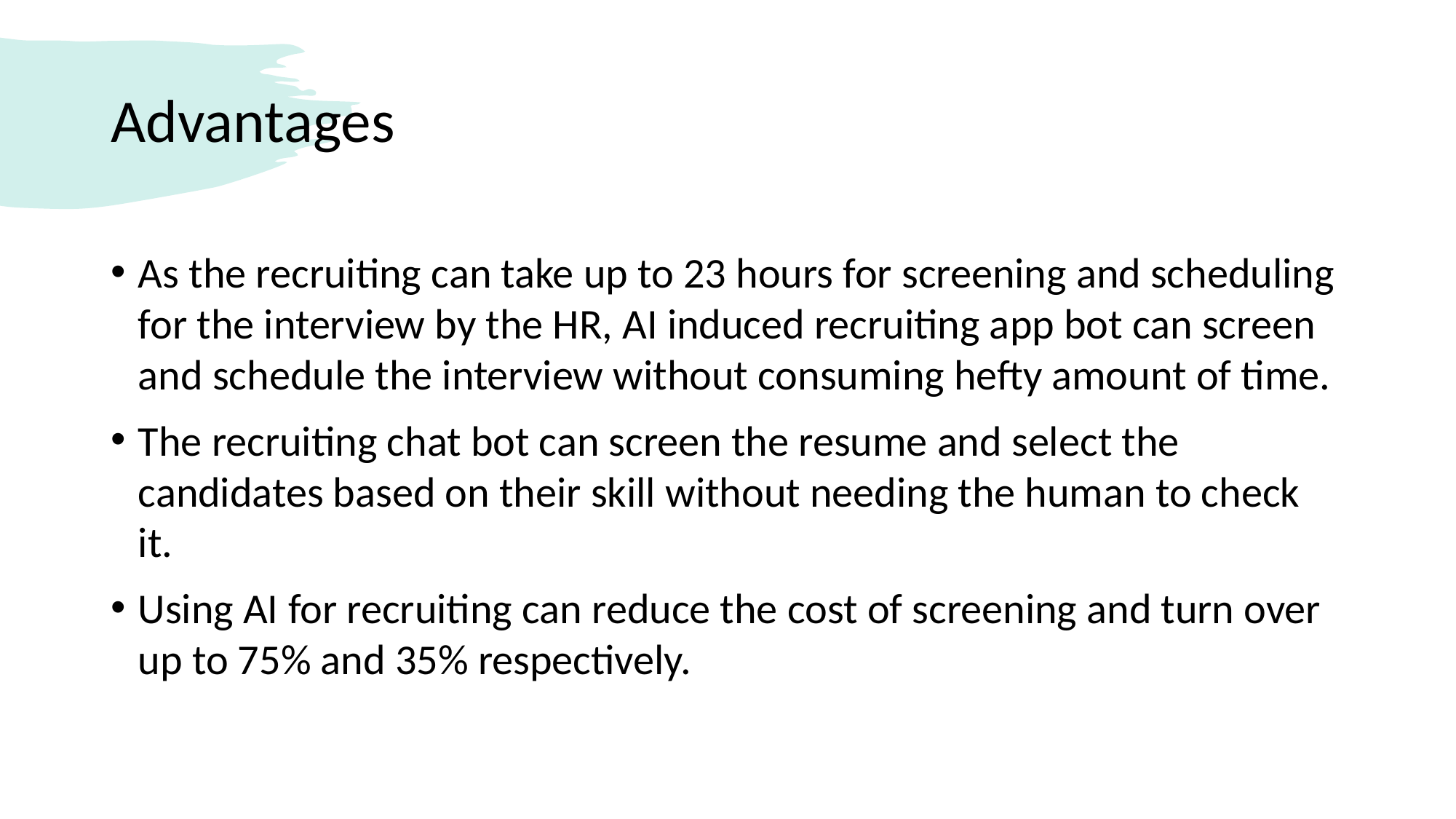

# Advantages
As the recruiting can take up to 23 hours for screening and scheduling for the interview by the HR, AI induced recruiting app bot can screen and schedule the interview without consuming hefty amount of time.
The recruiting chat bot can screen the resume and select the candidates based on their skill without needing the human to check it.
Using AI for recruiting can reduce the cost of screening and turn over up to 75% and 35% respectively.